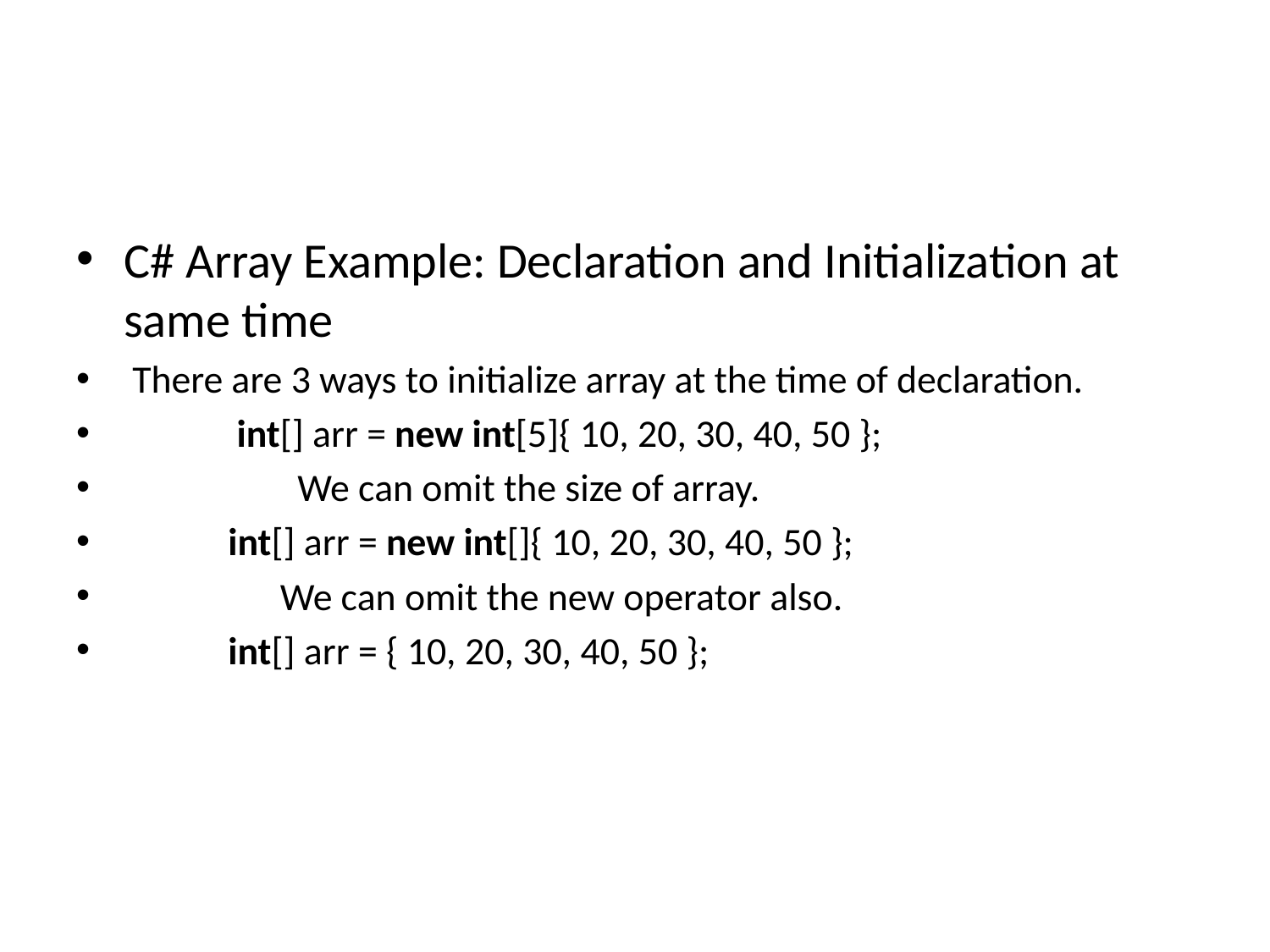

#
C# Array Example: Declaration and Initialization at same time
 There are 3 ways to initialize array at the time of declaration.
             int[] arr = new int[5]{ 10, 20, 30, 40, 50 };
                    We can omit the size of array.
            int[] arr = new int[]{ 10, 20, 30, 40, 50 };
                  We can omit the new operator also.
            int[] arr = { 10, 20, 30, 40, 50 };